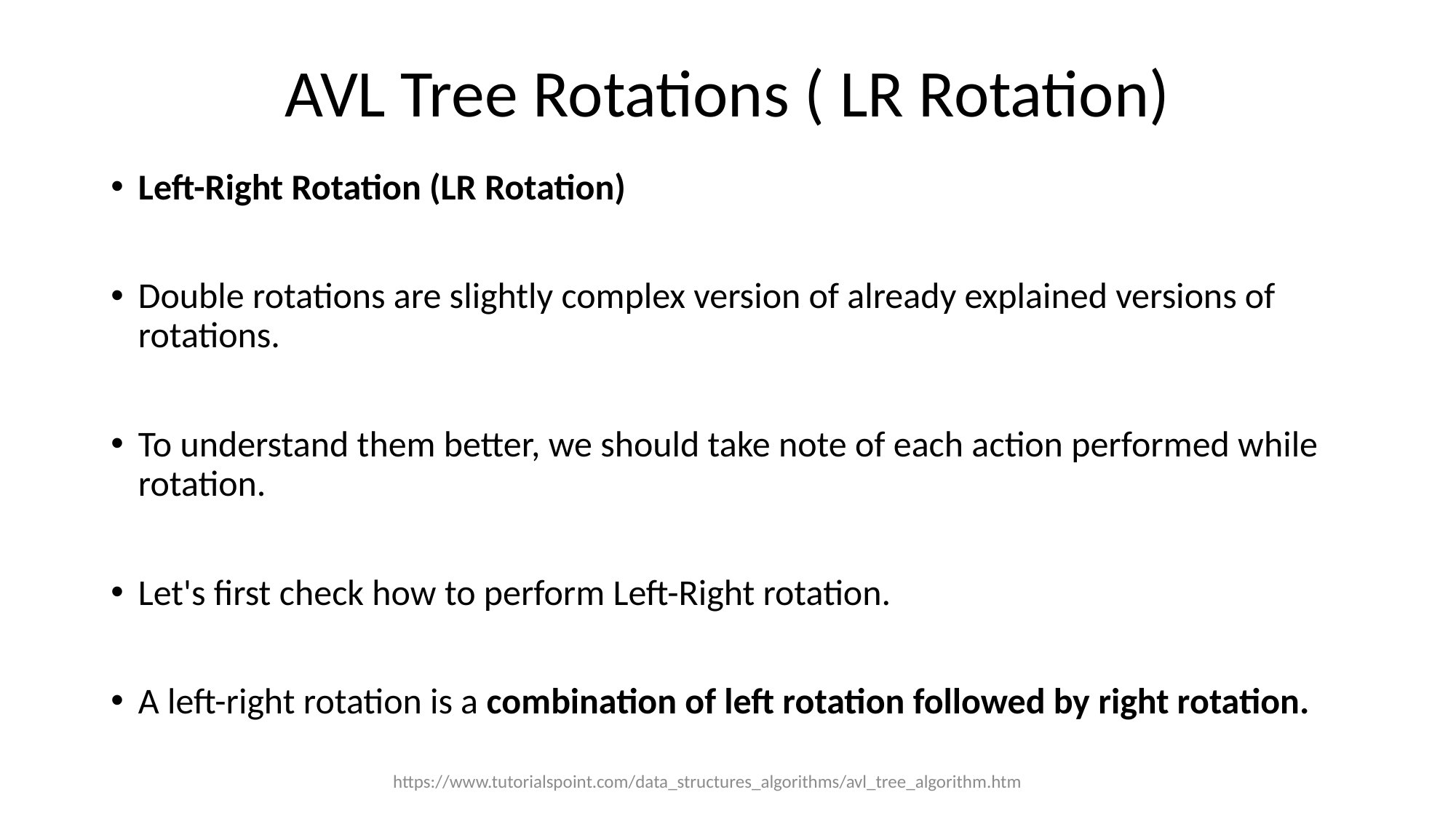

# AVL Tree Rotations ( LR Rotation)
Left-Right Rotation (LR Rotation)

Double rotations are slightly complex version of already explained versions of rotations.

To understand them better, we should take note of each action performed while rotation.

Let's first check how to perform Left-Right rotation.

A left-right rotation is a combination of left rotation followed by right rotation.

https://www.tutorialspoint.com/data_structures_algorithms/avl_tree_algorithm.htm